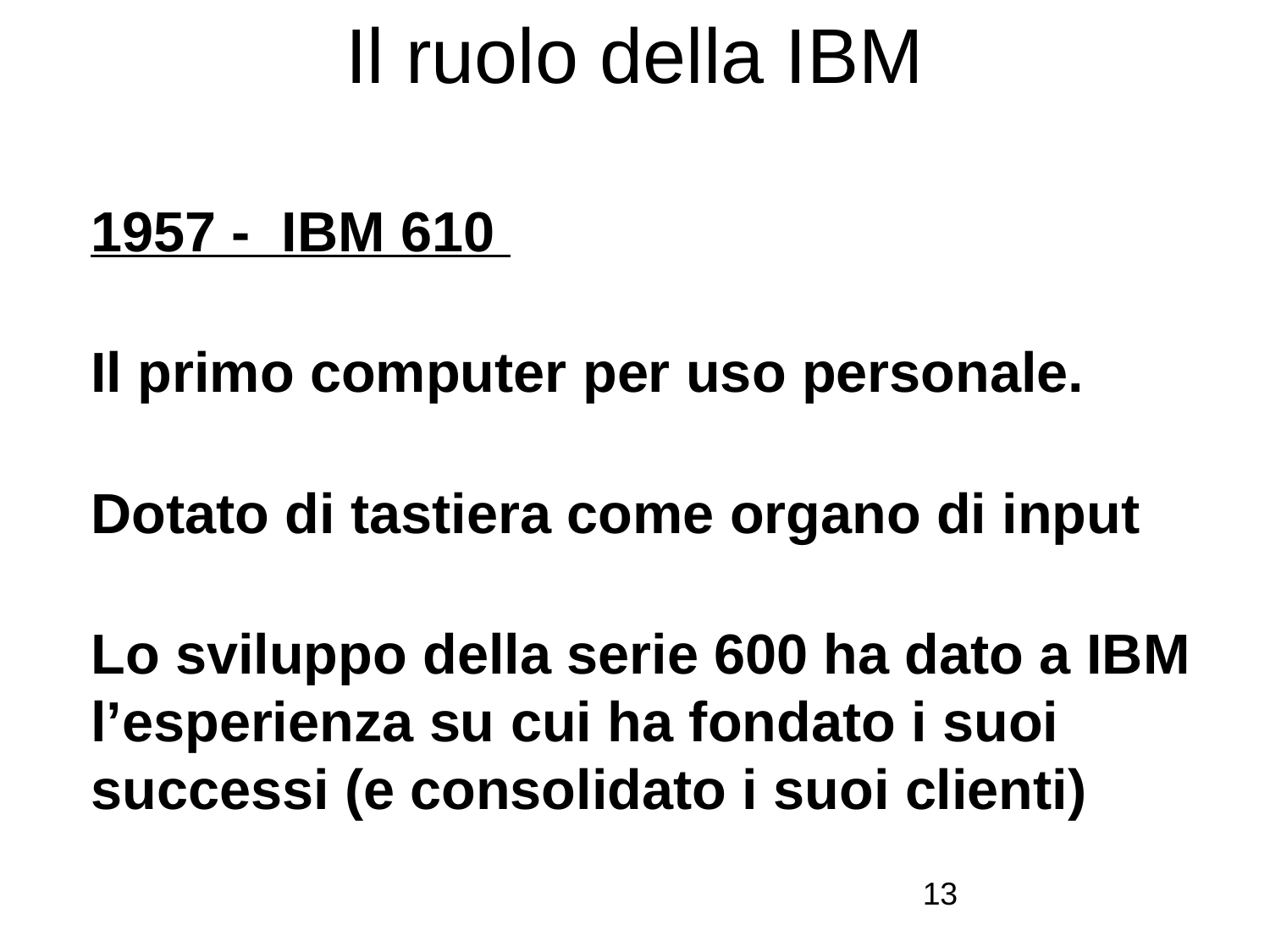

# Il ruolo della IBM

1957 -  IBM 610

Il primo computer per uso personale.

Dotato di tastiera come organo di input

Lo sviluppo della serie 600 ha dato a IBM l’esperienza su cui ha fondato i suoi successi (e consolidato i suoi clienti)
13